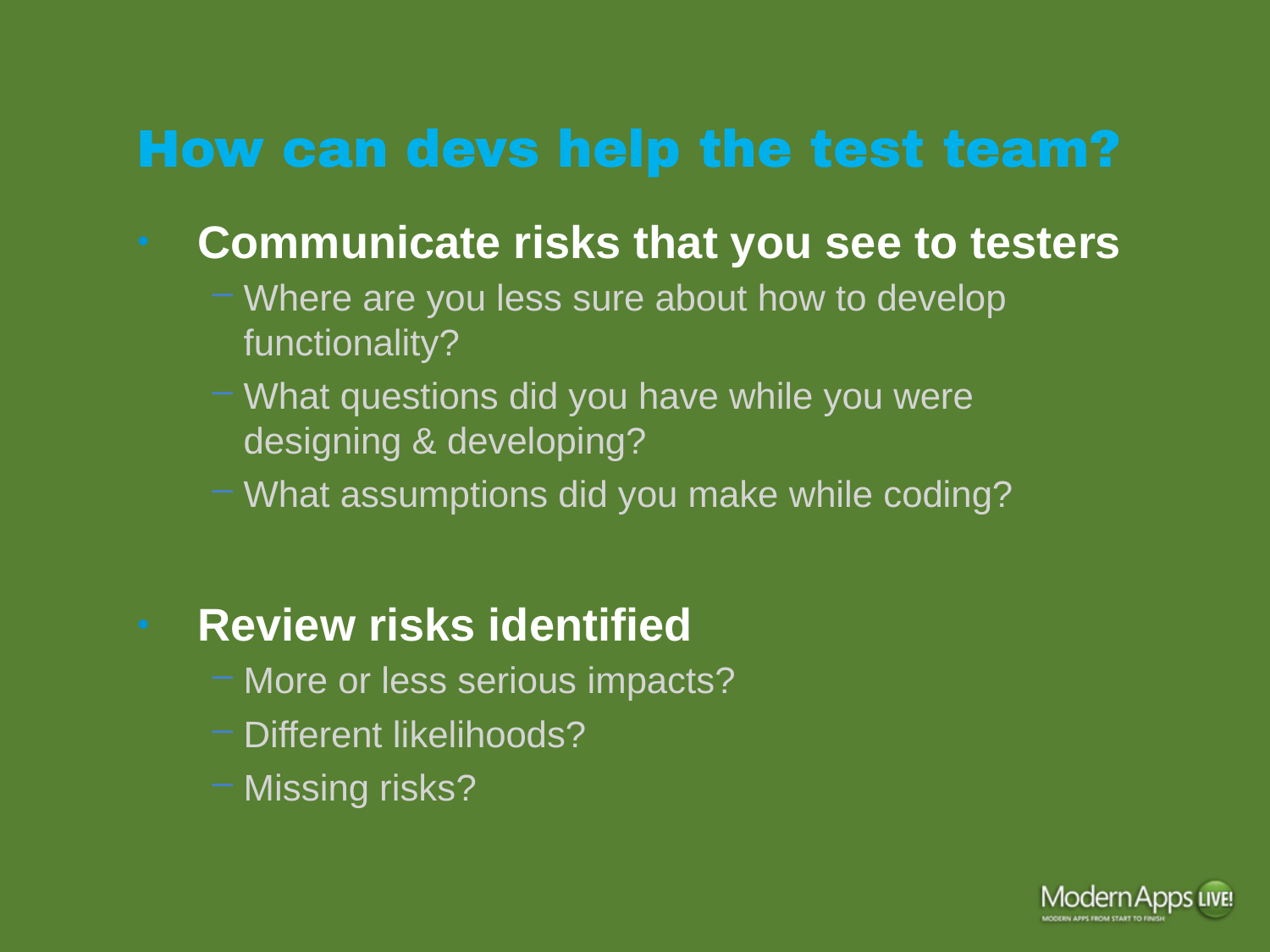

# How can devs help the test team?
Communicate risks that you see to testers
Where are you less sure about how to develop functionality?
What questions did you have while you were designing & developing?
What assumptions did you make while coding?

Review risks identified
More or less serious impacts?
Different likelihoods?
Missing risks?